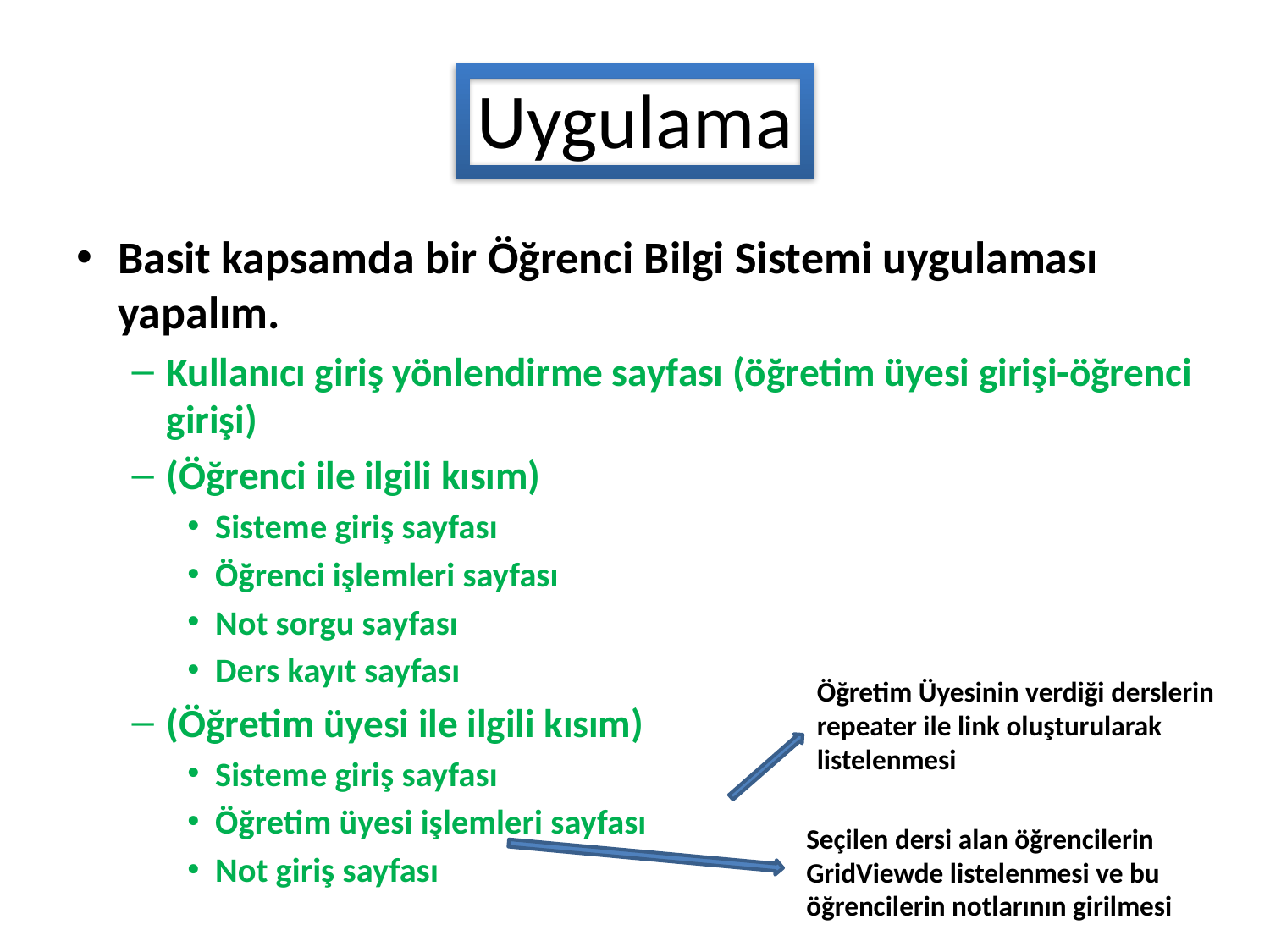

# Uygulama

Basit kapsamda bir Öğrenci Bilgi Sistemi uygulaması yapalım.
Kullanıcı giriş yönlendirme sayfası (öğretim üyesi girişi-öğrenci girişi)
(Öğrenci ile ilgili kısım)
Sisteme giriş sayfası
Öğrenci işlemleri sayfası
Not sorgu sayfası
Ders kayıt sayfası
(Öğretim üyesi ile ilgili kısım)
Sisteme giriş sayfası
Öğretim üyesi işlemleri sayfası
Not giriş sayfası

Öğretim Üyesinin verdiği derslerin repeater ile link oluşturularak listelenmesi

Seçilen dersi alan öğrencilerin GridViewde listelenmesi ve bu öğrencilerin notlarının girilmesi